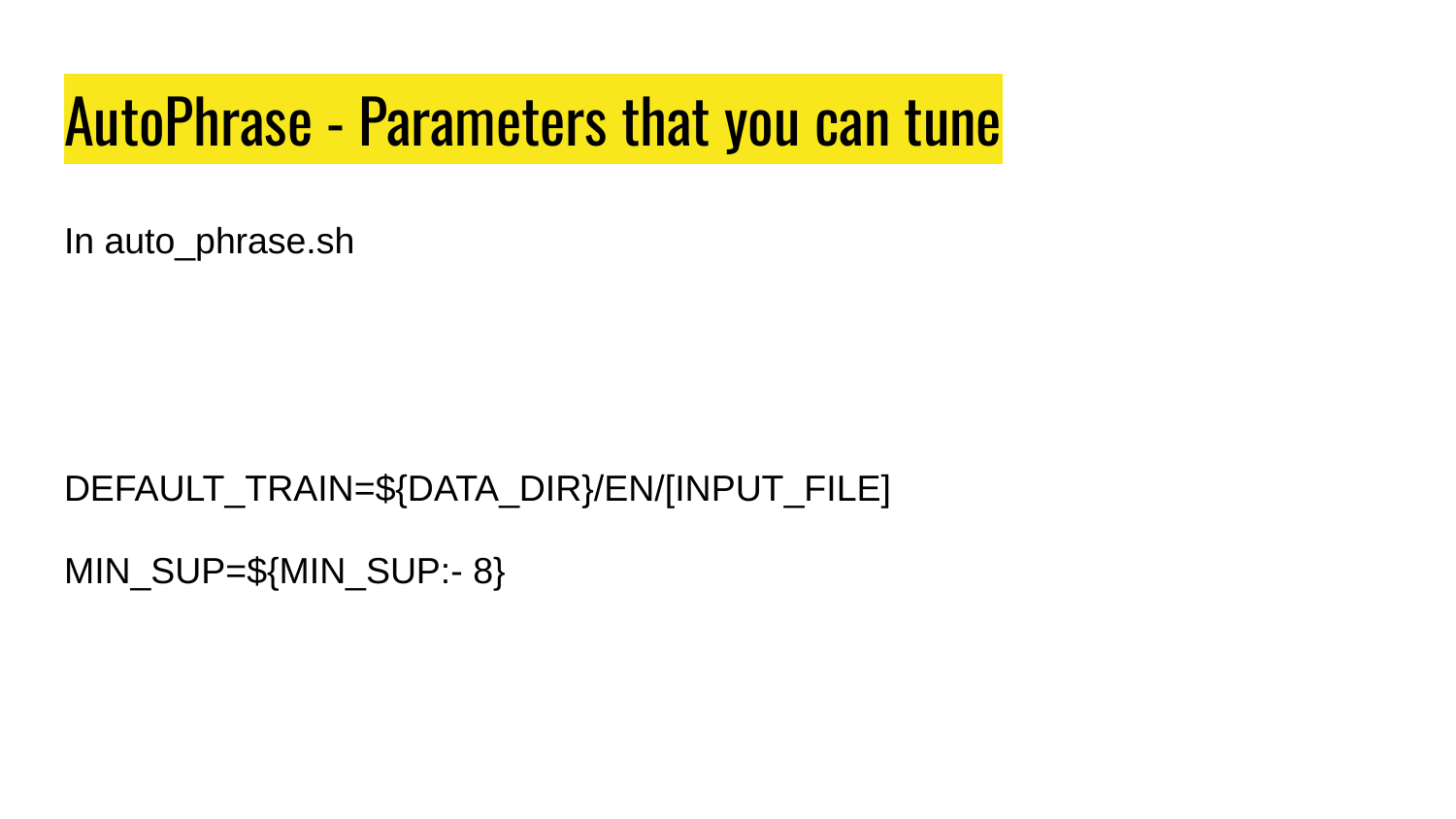

# AutoPhrase - Parameters that you can tune
In auto_phrase.sh

DEFAULT_TRAIN=${DATA_DIR}/EN/[INPUT_FILE]
MIN_SUP=${MIN_SUP:- 8}